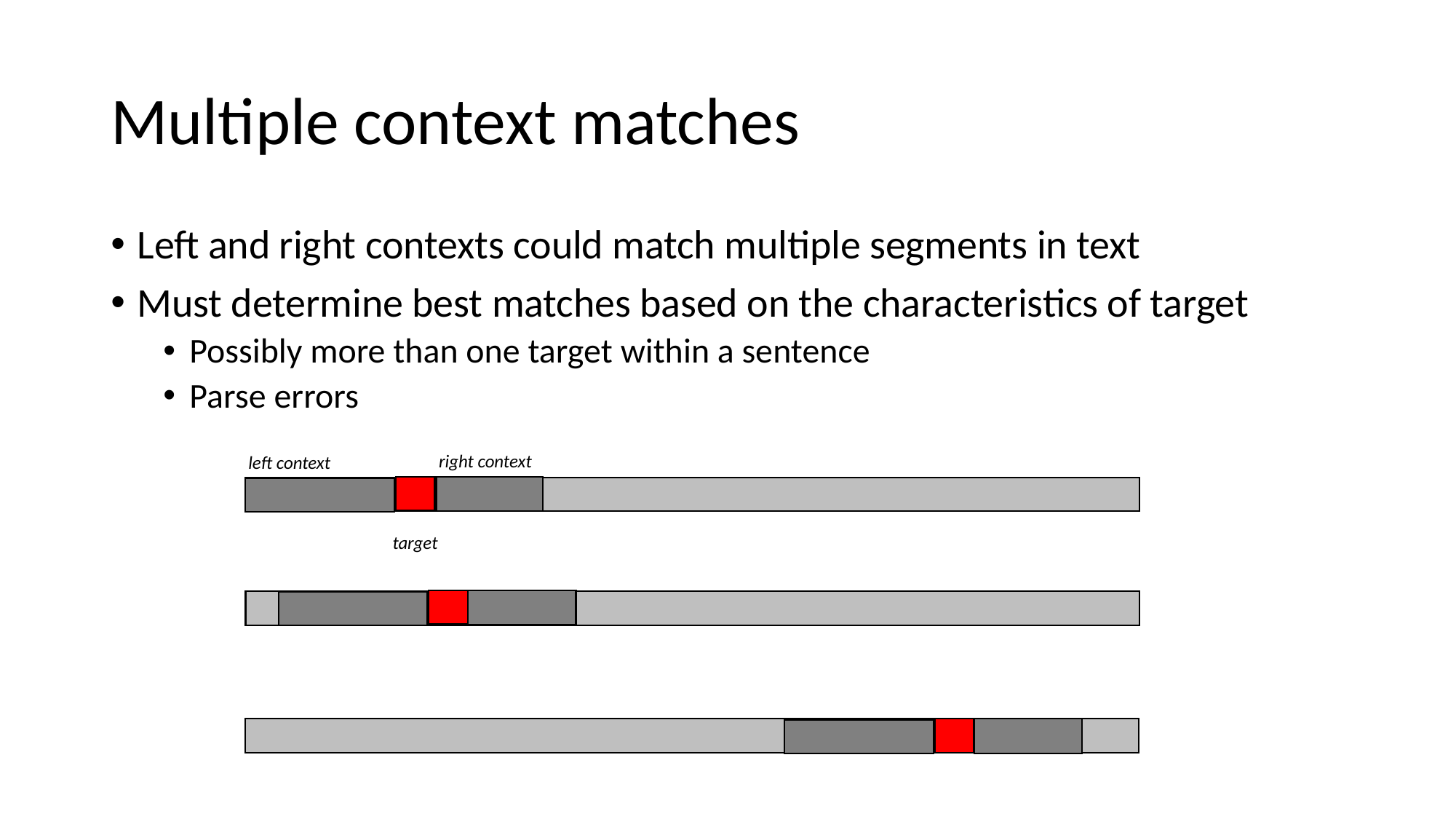

# Multiple context matches
Left and right contexts could match multiple segments in text
Must determine best matches based on the characteristics of target
Possibly more than one target within a sentence
Parse errors
right context
left context

target